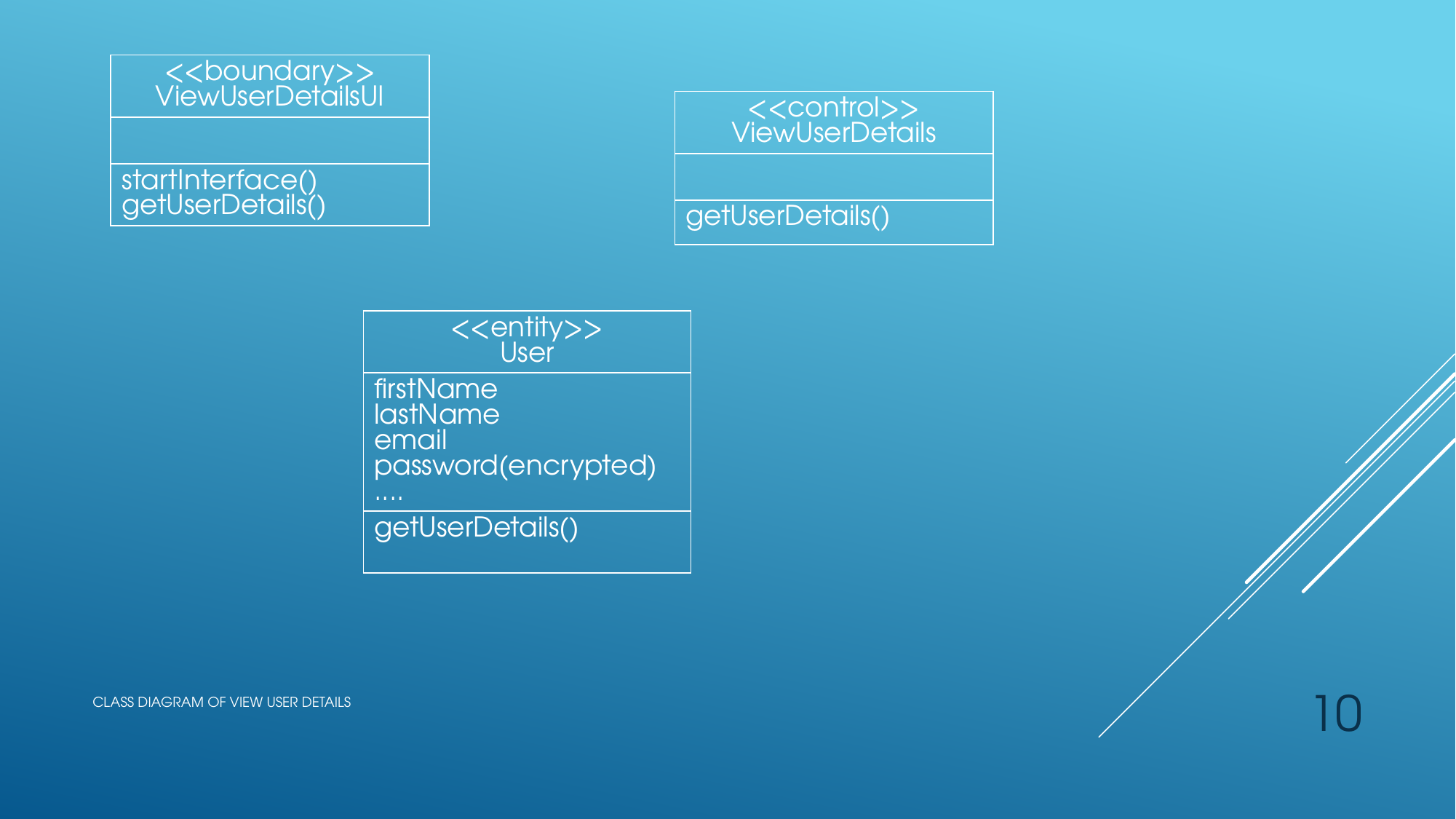

| <<boundary>> ViewUserDetailsUI |
| --- |
|  |
| startInterface() getUserDetails() |
| <<control>> ViewUserDetails |
| --- |
|  |
| getUserDetails() |
| <<entity>> User |
| --- |
| firstName lastName email password(encrypted) .... |
| getUserDetails() |
10
# Class diagram of view user details